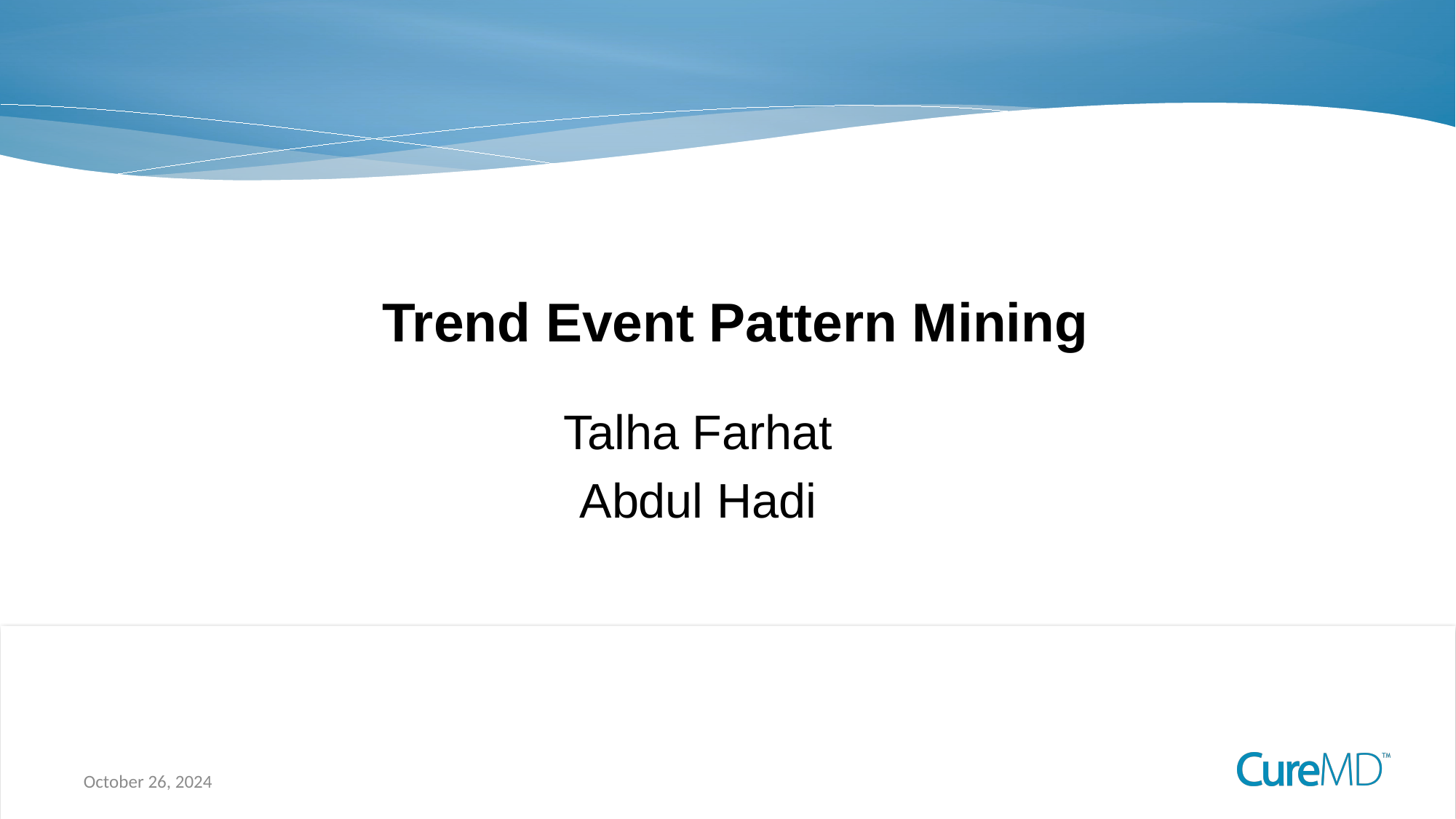

# Trend Event Pattern Mining

Talha Farhat
Abdul Hadi

1
October 26, 2024